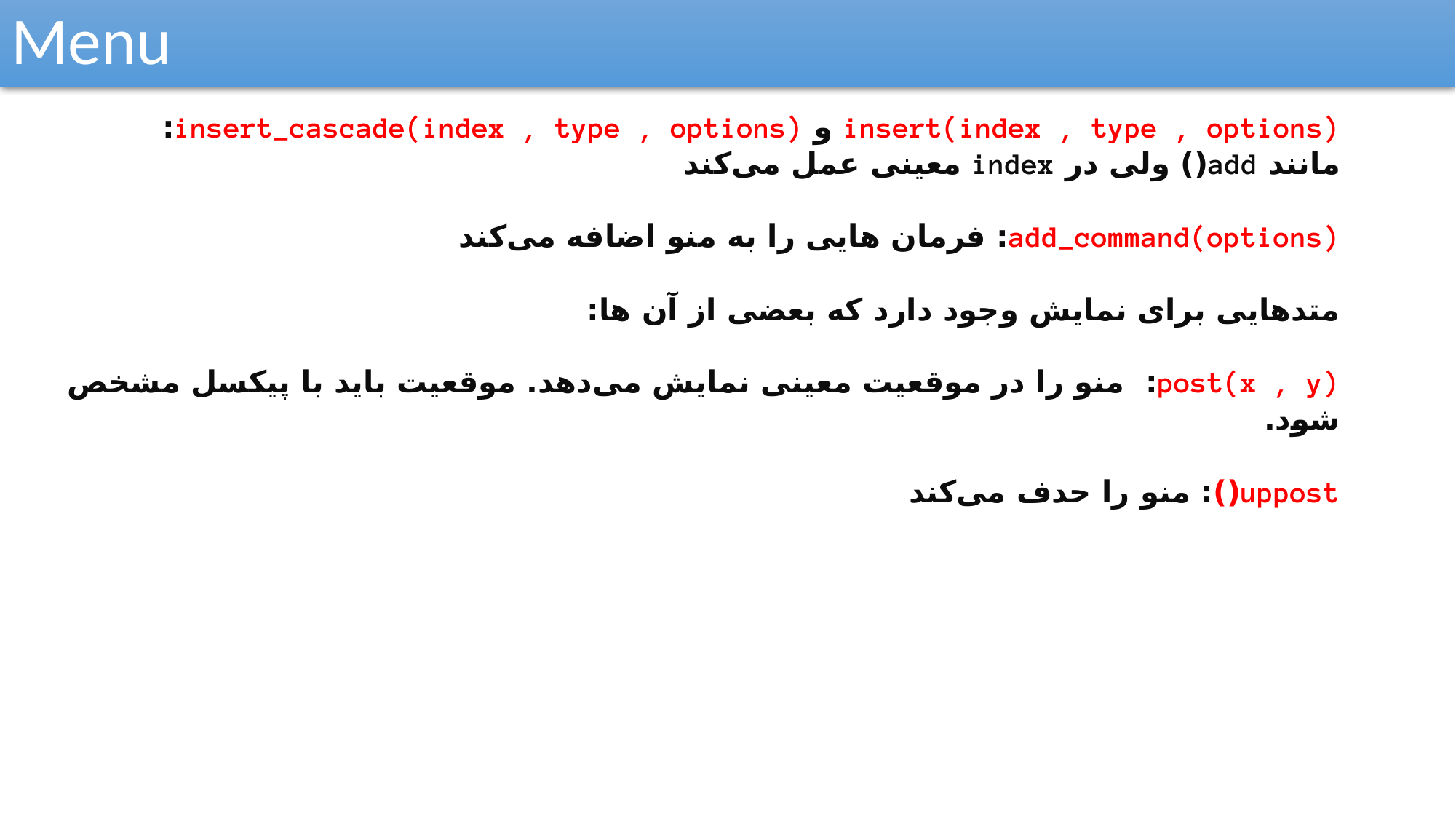

Menu
insert(index , type , options) و insert_cascade(index , type , options):
مانند add() ولی در index معینی عمل می‌کند

add_command(options): فرمان هایی را به منو اضافه می‌کند

متدهایی برای نمایش وجود دارد که بعضی از آن ها:

post(x , y):  منو را در موقعیت معینی نمایش می‌دهد. موقعیت باید با پیکسل مشخص شود.

uppost(): منو را حدف می‌کند